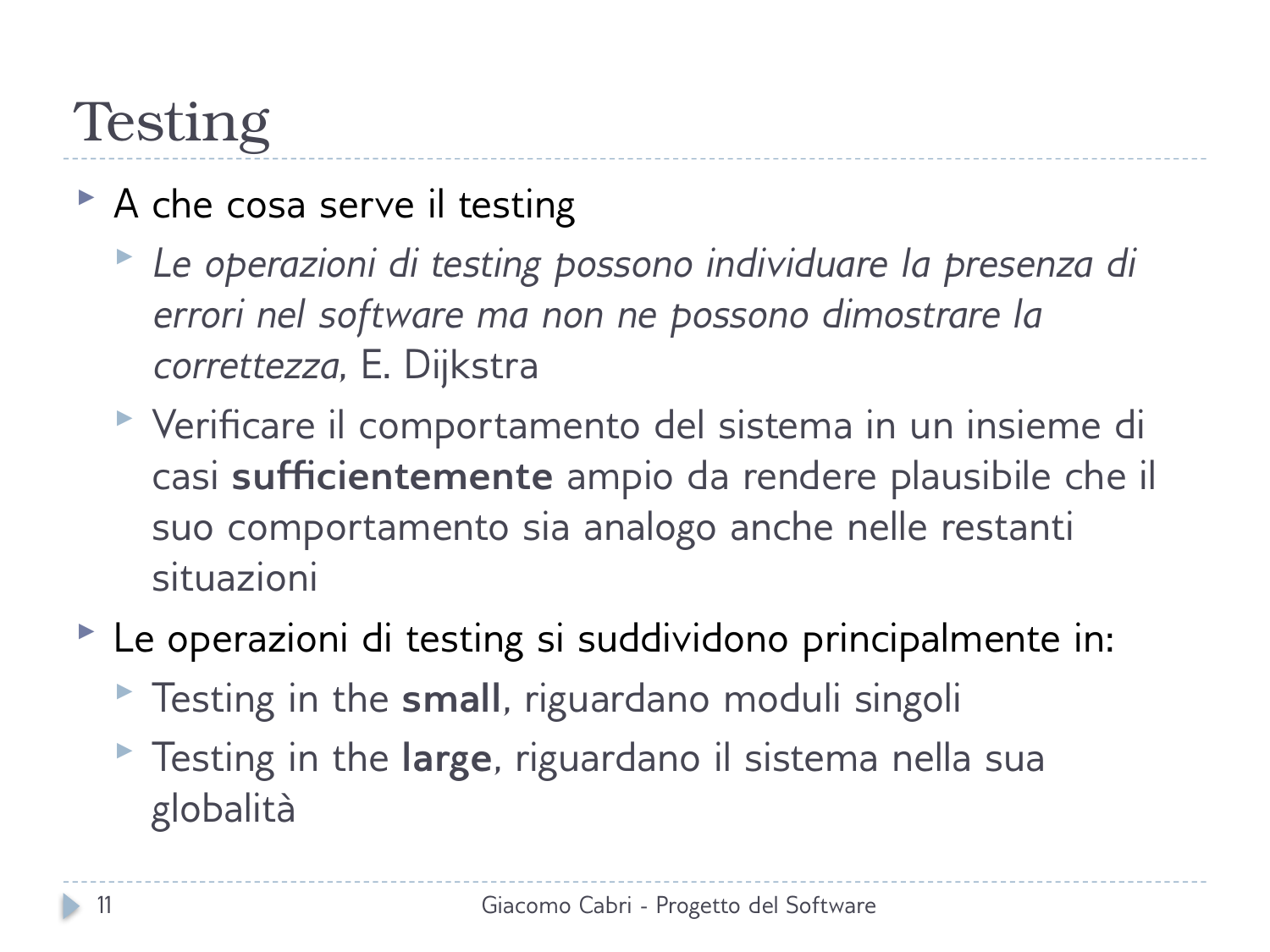

# Testing
A che cosa serve il testing
Le operazioni di testing possono individuare la presenza di errori nel software ma non ne possono dimostrare la correttezza, E. Dijkstra
Verificare il comportamento del sistema in un insieme di casi sufficientemente ampio da rendere plausibile che il suo comportamento sia analogo anche nelle restanti situazioni
Le operazioni di testing si suddividono principalmente in:
Testing in the small, riguardano moduli singoli
Testing in the large, riguardano il sistema nella sua globalità
11
Giacomo Cabri - Progetto del Software